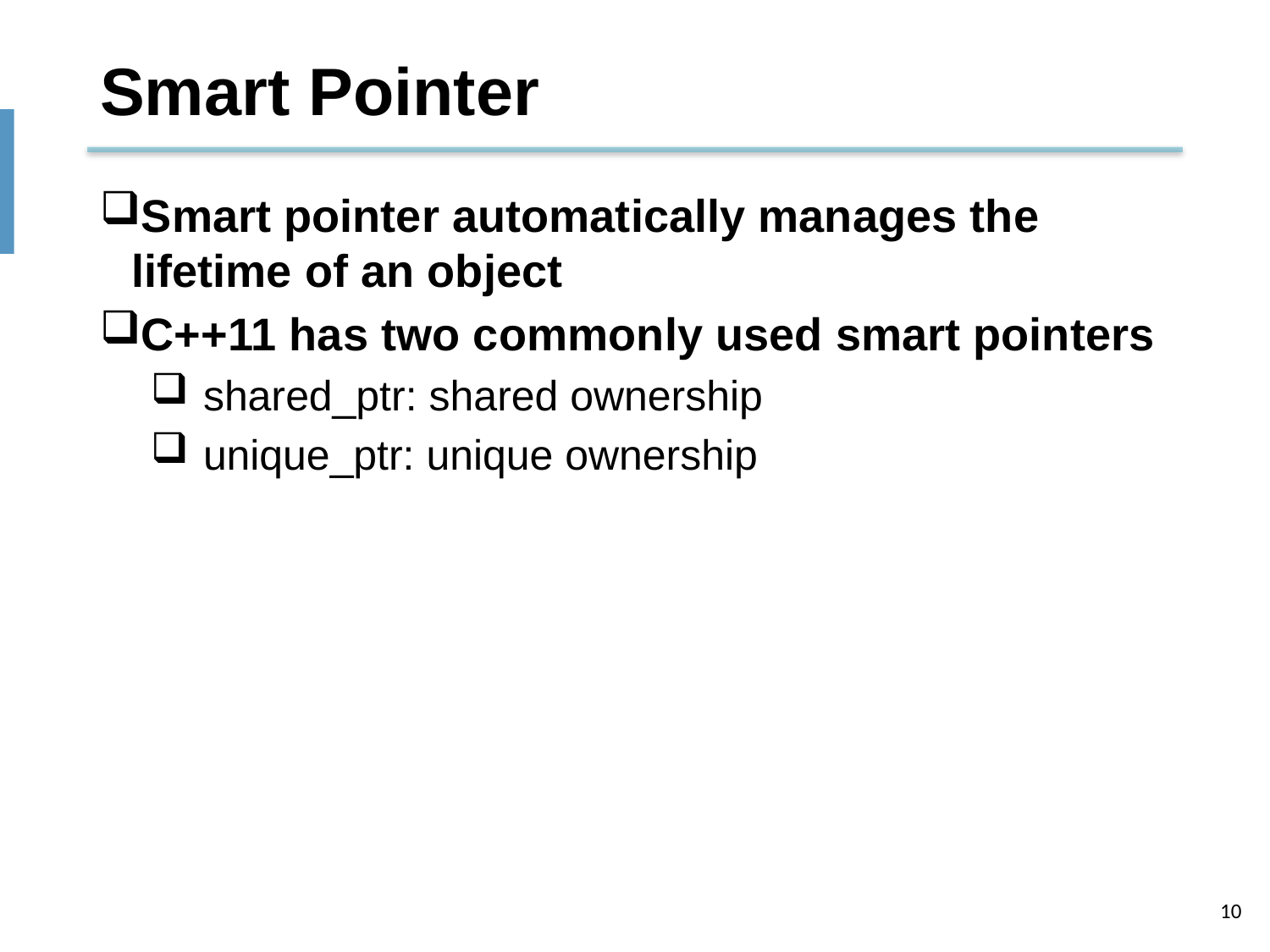

# Smart Pointer
Smart pointer automatically manages the lifetime of an object
C++11 has two commonly used smart pointers
shared_ptr: shared ownership
unique_ptr: unique ownership

10